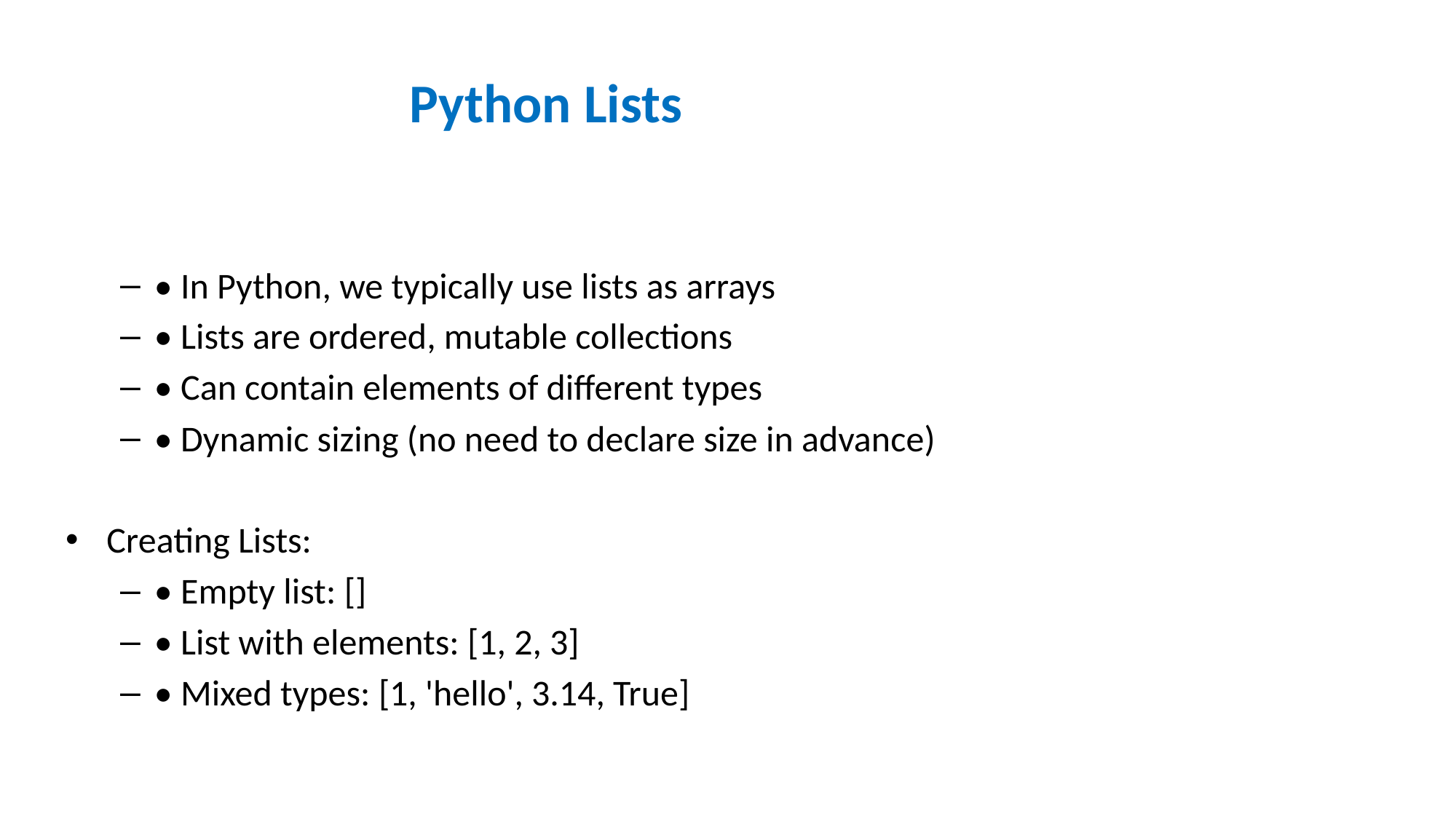

# Python Lists

• In Python, we typically use lists as arrays
• Lists are ordered, mutable collections
• Can contain elements of different types
• Dynamic sizing (no need to declare size in advance)

Creating Lists:
• Empty list: []
• List with elements: [1, 2, 3]
• Mixed types: [1, 'hello', 3.14, True]